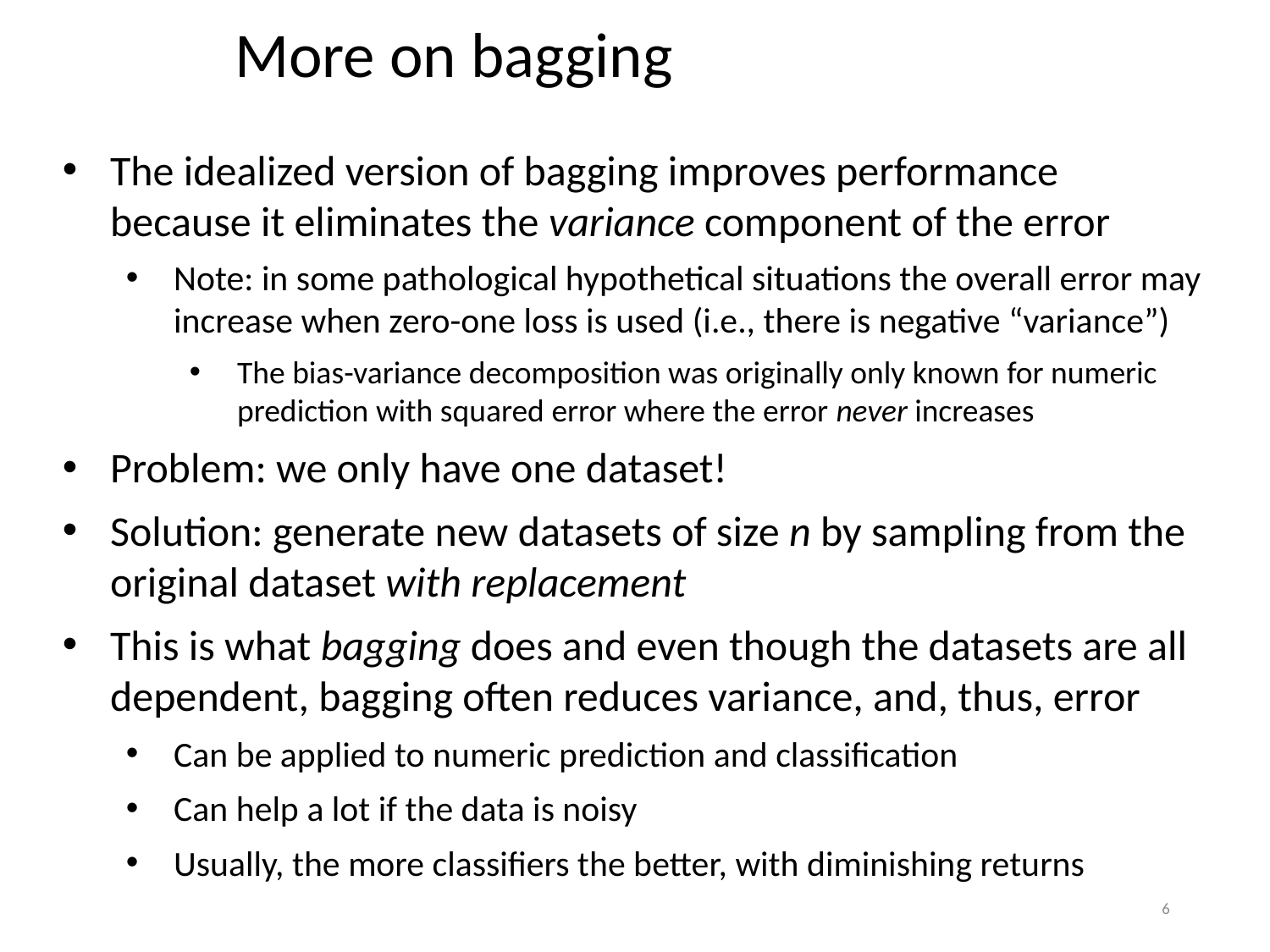

More on bagging
The idealized version of bagging improves performance because it eliminates the variance component of the error
Note: in some pathological hypothetical situations the overall error may increase when zero-one loss is used (i.e., there is negative “variance”)
The bias-variance decomposition was originally only known for numeric prediction with squared error where the error never increases
Problem: we only have one dataset!
Solution: generate new datasets of size n by sampling from the original dataset with replacement
This is what bagging does and even though the datasets are all dependent, bagging often reduces variance, and, thus, error
Can be applied to numeric prediction and classification
Can help a lot if the data is noisy
Usually, the more classifiers the better, with diminishing returns
6